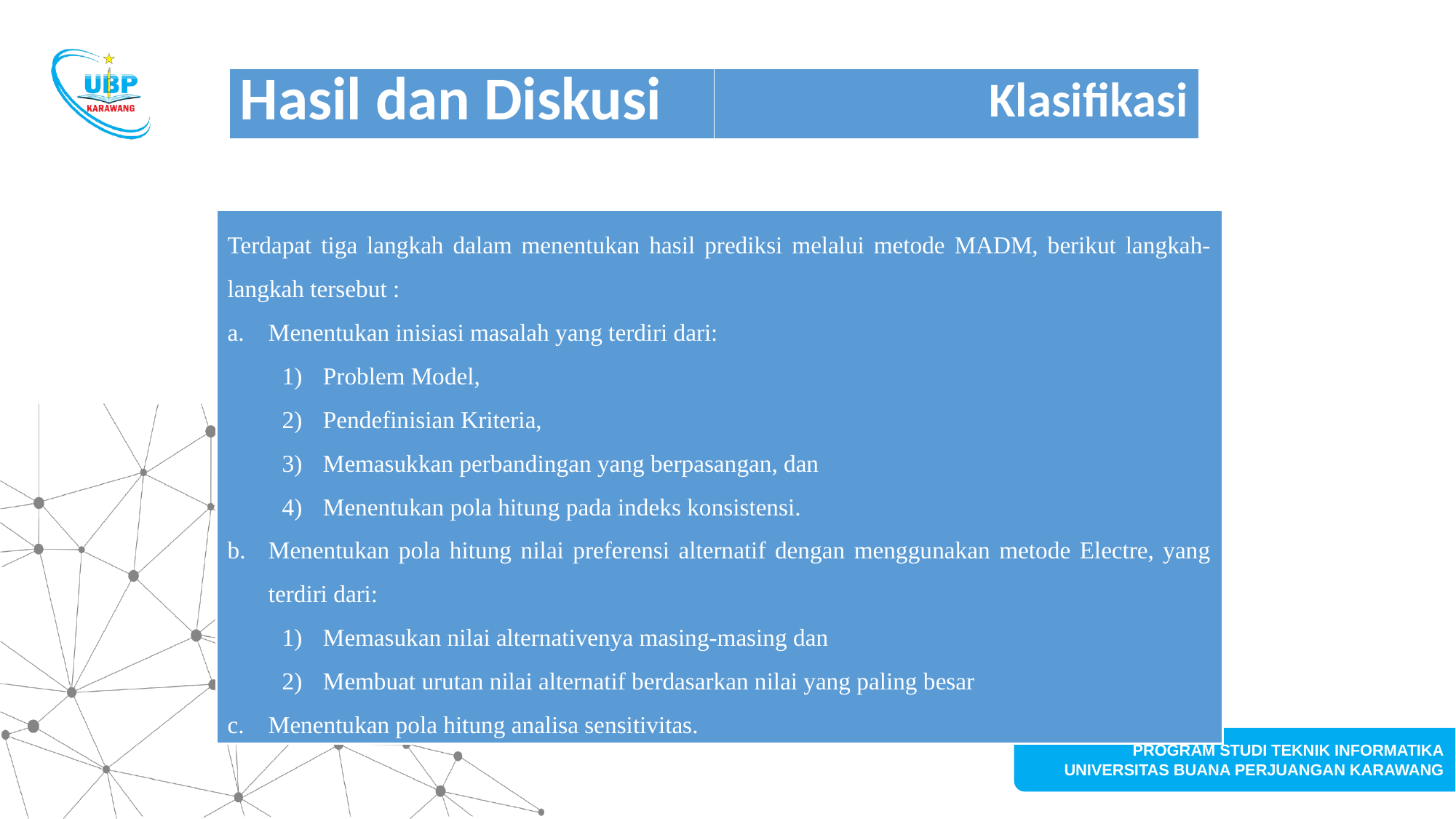

#
| Hasil dan Diskusi | Klasifikasi |
| --- | --- |
Terdapat tiga langkah dalam menentukan hasil prediksi melalui metode MADM, berikut langkah-langkah tersebut :
Menentukan inisiasi masalah yang terdiri dari:
Problem Model,
Pendefinisian Kriteria,
Memasukkan perbandingan yang berpasangan, dan
Menentukan pola hitung pada indeks konsistensi.
Menentukan pola hitung nilai preferensi alternatif dengan menggunakan metode Electre, yang terdiri dari:
Memasukan nilai alternativenya masing-masing dan
Membuat urutan nilai alternatif berdasarkan nilai yang paling besar
Menentukan pola hitung analisa sensitivitas.